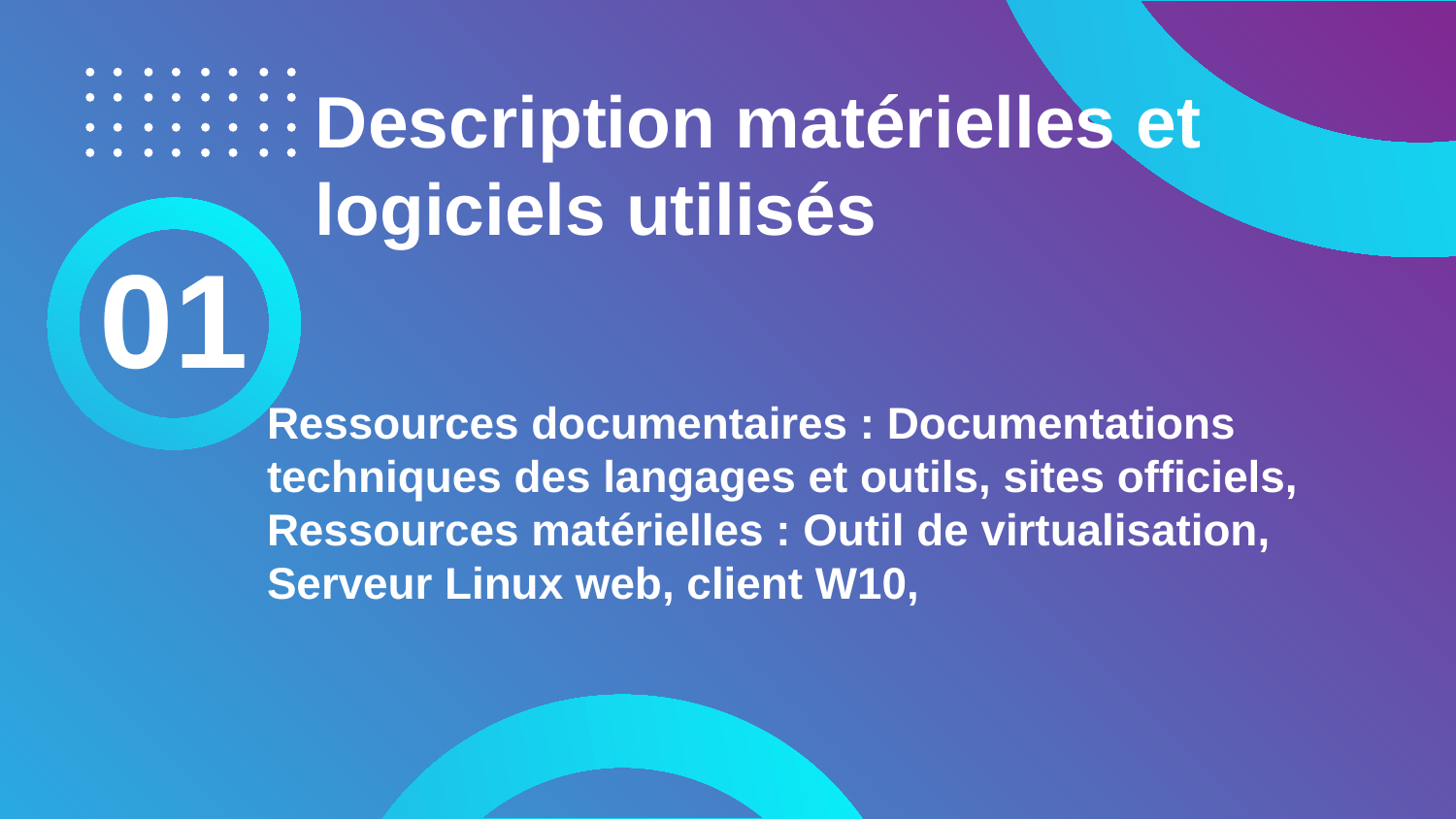

# Description matérielles et logiciels utilisés
Ressources documentaires : Documentations techniques des langages et outils, sites officiels,
Ressources matérielles : Outil de virtualisation, Serveur Linux web, client W10,

01